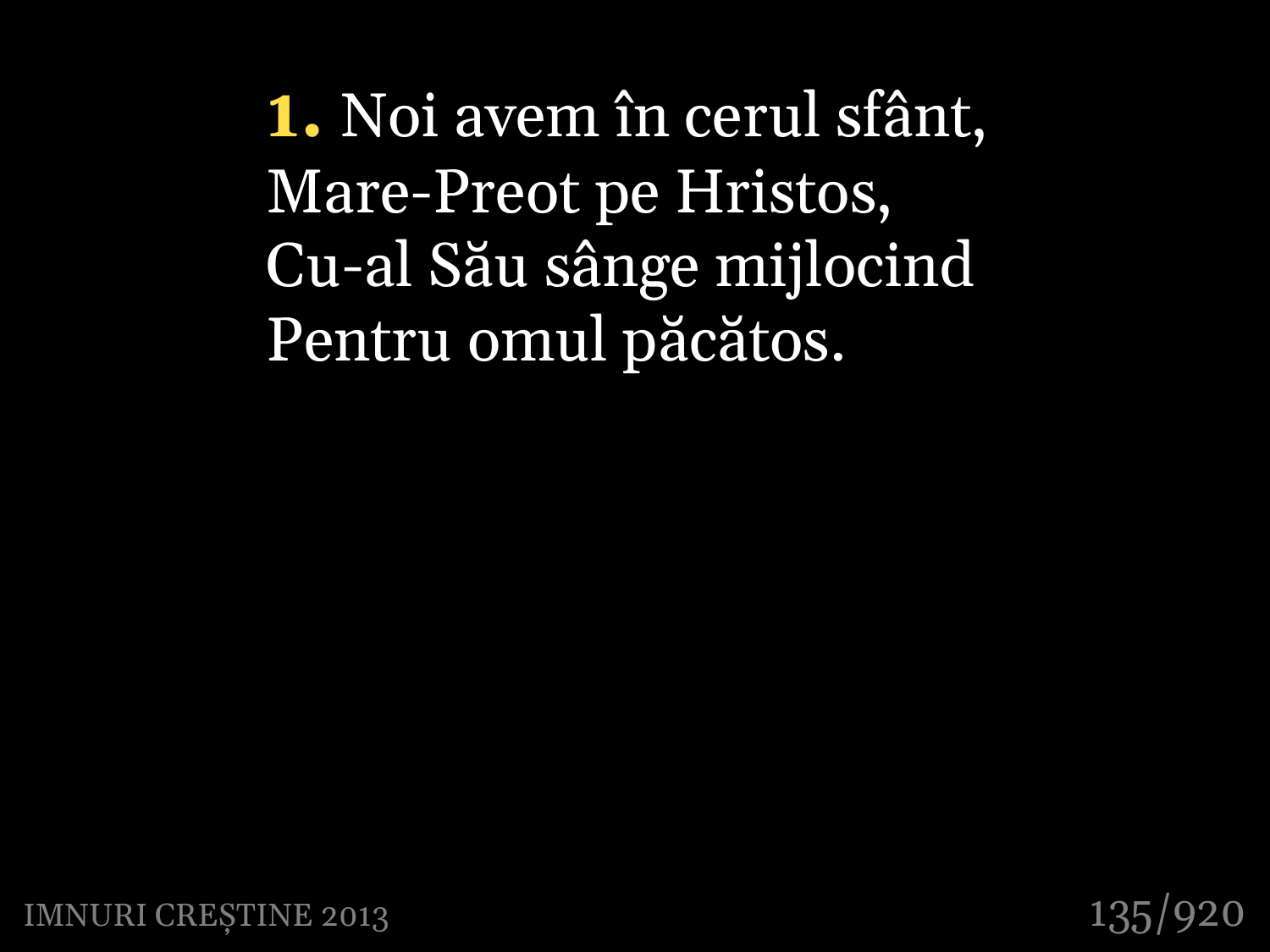

1. Noi avem în cerul sfânt,
Mare-Preot pe Hristos,
Cu-al Său sânge mijlocind
Pentru omul păcătos.
131/920
135/920
IMNURI CREȘTINE 2013